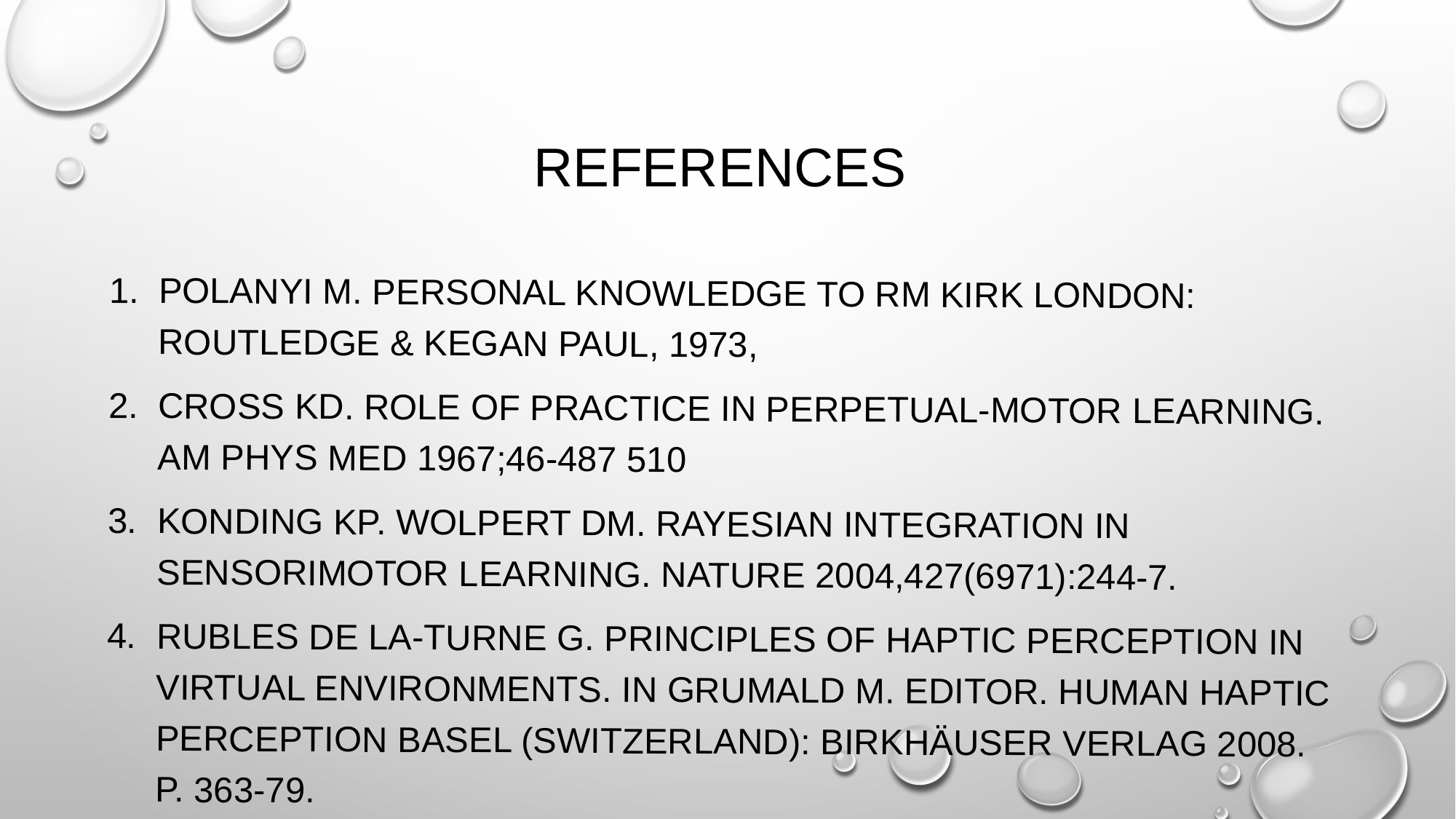

# References
Polanyi M. Personal knowledge to RM Kirk London: Routledge & Kegan Paul, 1973,
Cross KD. Role of practice in perpetual-motor learning. Am Phys Med 1967;46-487 510
konding KP. Wolpert DM. Rayesian integration in sensorimotor learning. Nature 2004,427(6971):244-7.
Rubles de La-turne G. Principles of haptic perception in virtual environments. In Grumald M. editor. Human haptic perception Basel (Switzerland): Birkhäuser Verlag 2008. p. 363-79.